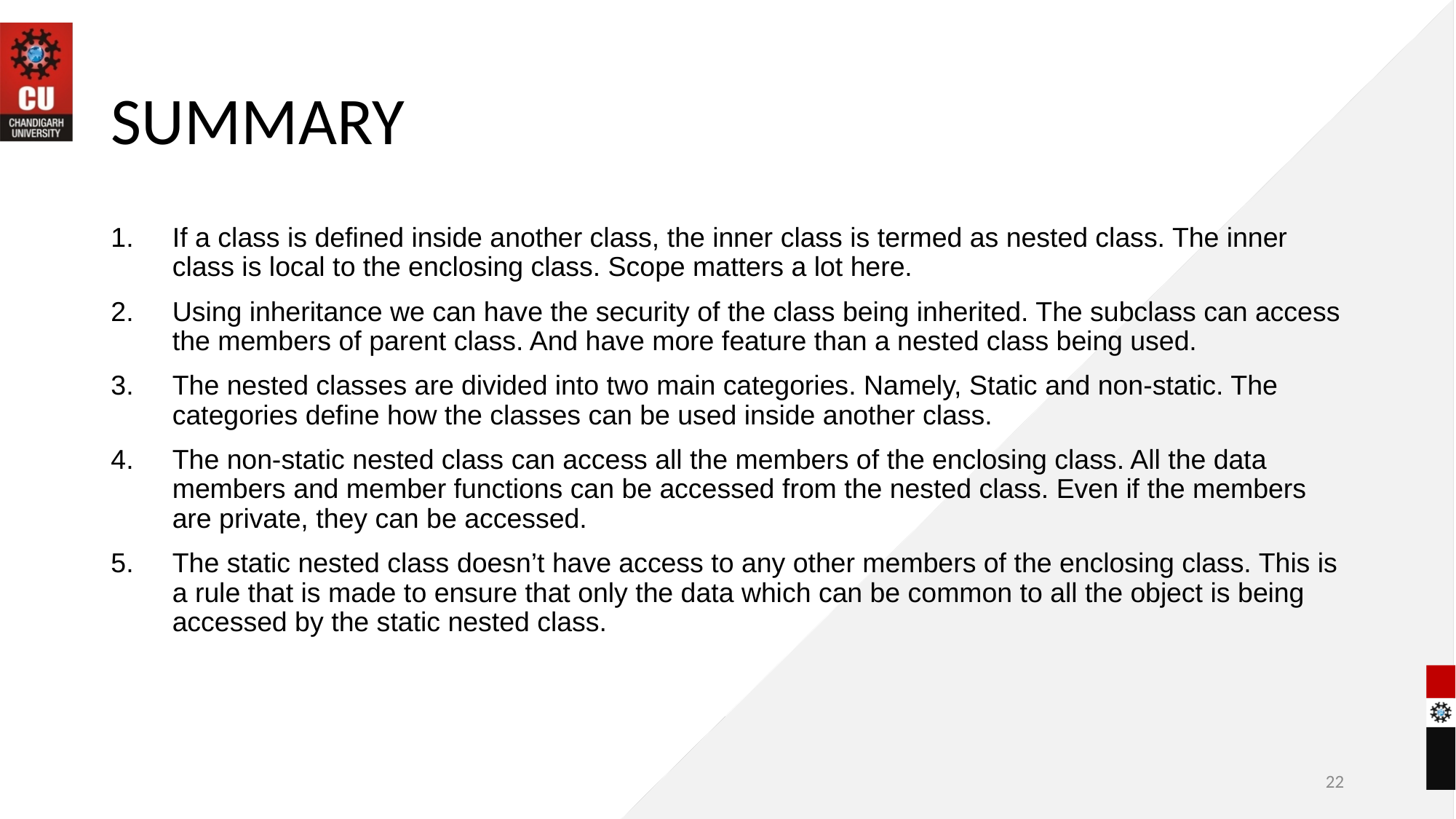

# SUMMARY
If a class is defined inside another class, the inner class is termed as nested class. The inner class is local to the enclosing class. Scope matters a lot here.
Using inheritance we can have the security of the class being inherited. The subclass can access the members of parent class. And have more feature than a nested class being used.
The nested classes are divided into two main categories. Namely, Static and non-static. The categories define how the classes can be used inside another class.
The non-static nested class can access all the members of the enclosing class. All the data members and member functions can be accessed from the nested class. Even if the members are private, they can be accessed.
The static nested class doesn’t have access to any other members of the enclosing class. This is a rule that is made to ensure that only the data which can be common to all the object is being accessed by the static nested class.

22